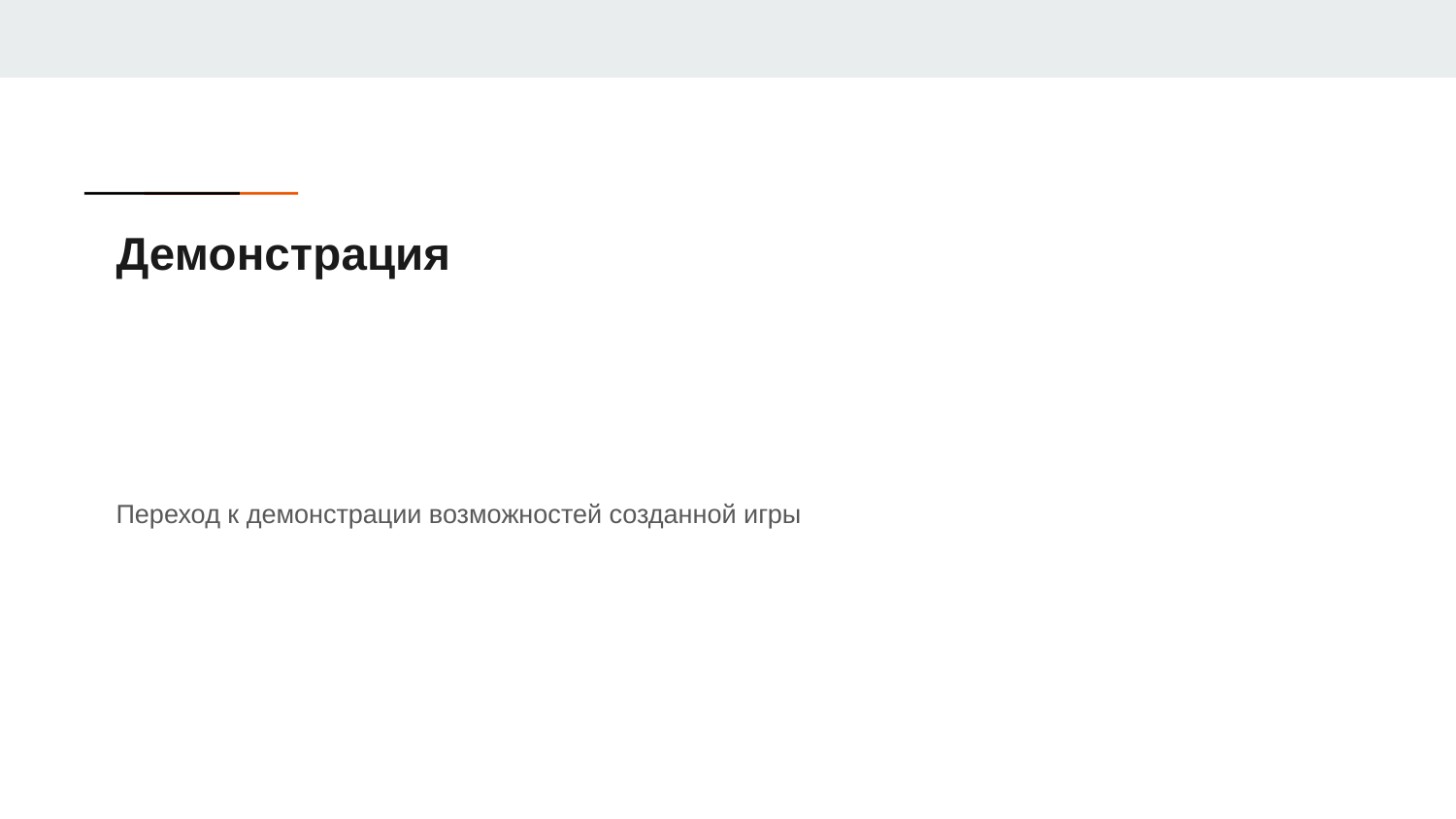

# Демонстрация
Переход к демонстрации возможностей созданной игры